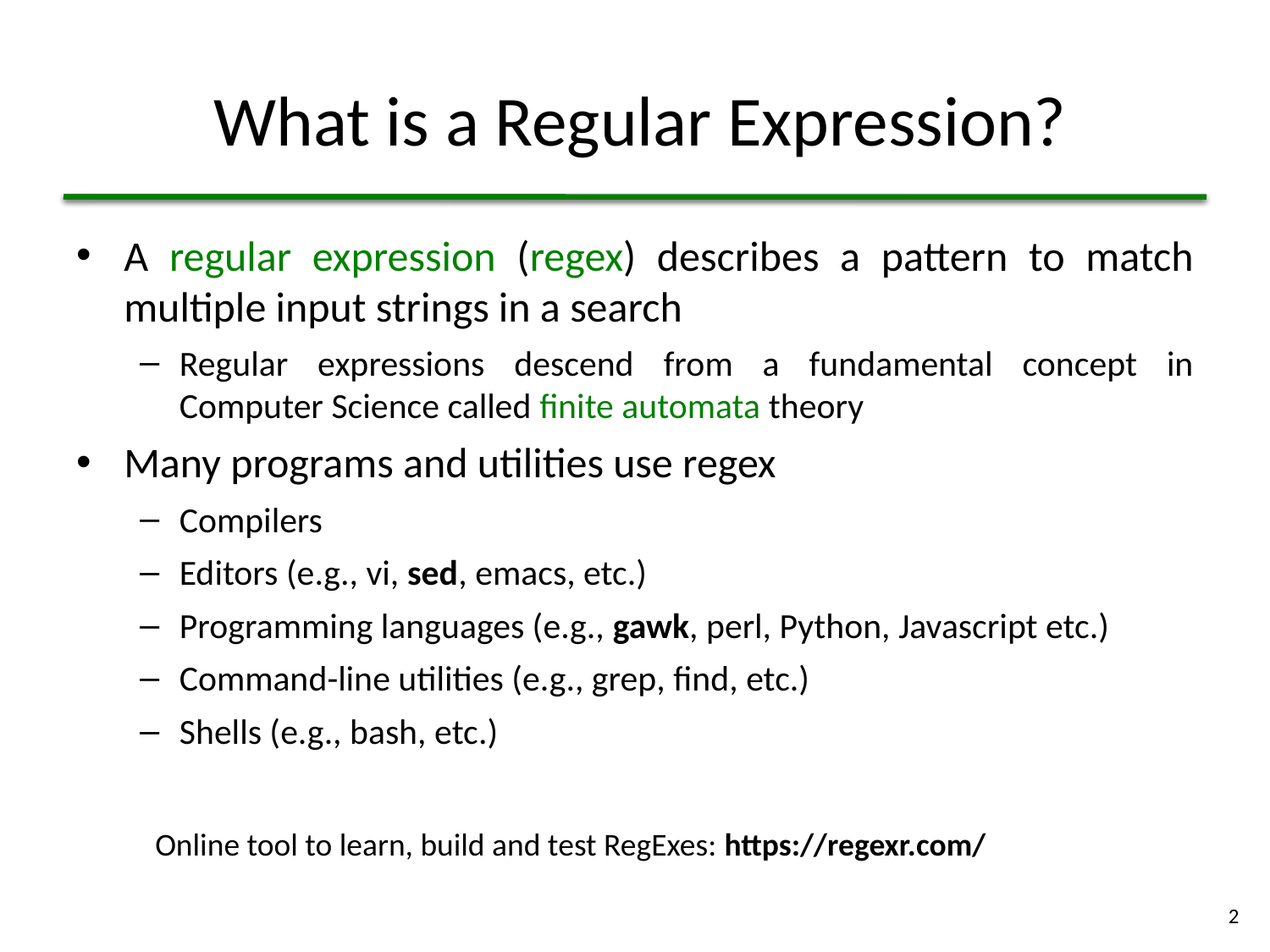

# What is a Regular Expression?
A regular expression (regex) describes a pattern to match multiple input strings in a search
Regular expressions descend from a fundamental concept in Computer Science called finite automata theory
Many programs and utilities use regex
Compilers
Editors (e.g., vi, sed, emacs, etc.)
Programming languages (e.g., gawk, perl, Python, Javascript etc.)
Command-line utilities (e.g., grep, find, etc.)
Shells (e.g., bash, etc.)
Online tool to learn, build and test RegExes: https://regexr.com/
2